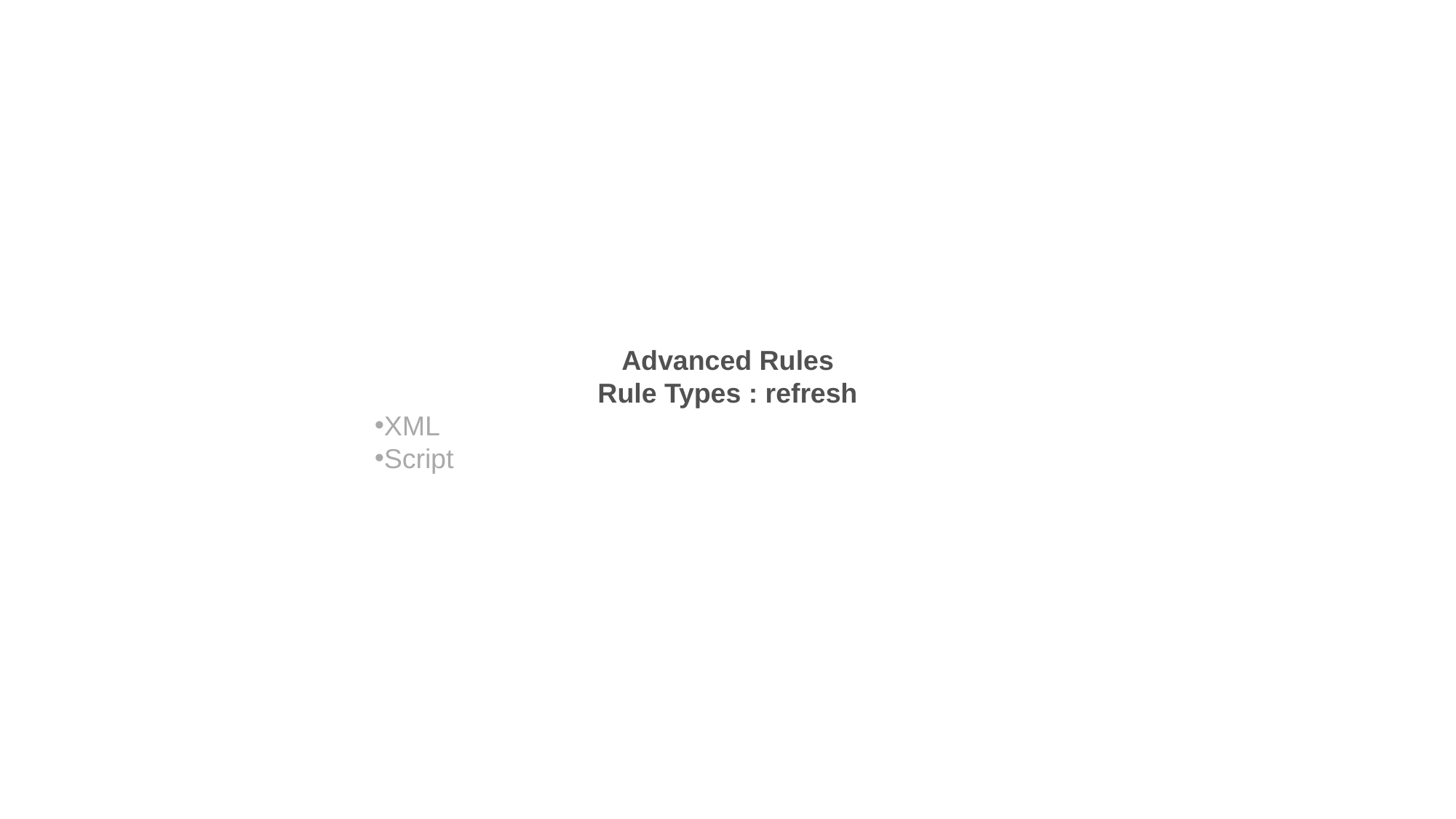

Advanced Rules
Rule Types : refresh
XML
Script